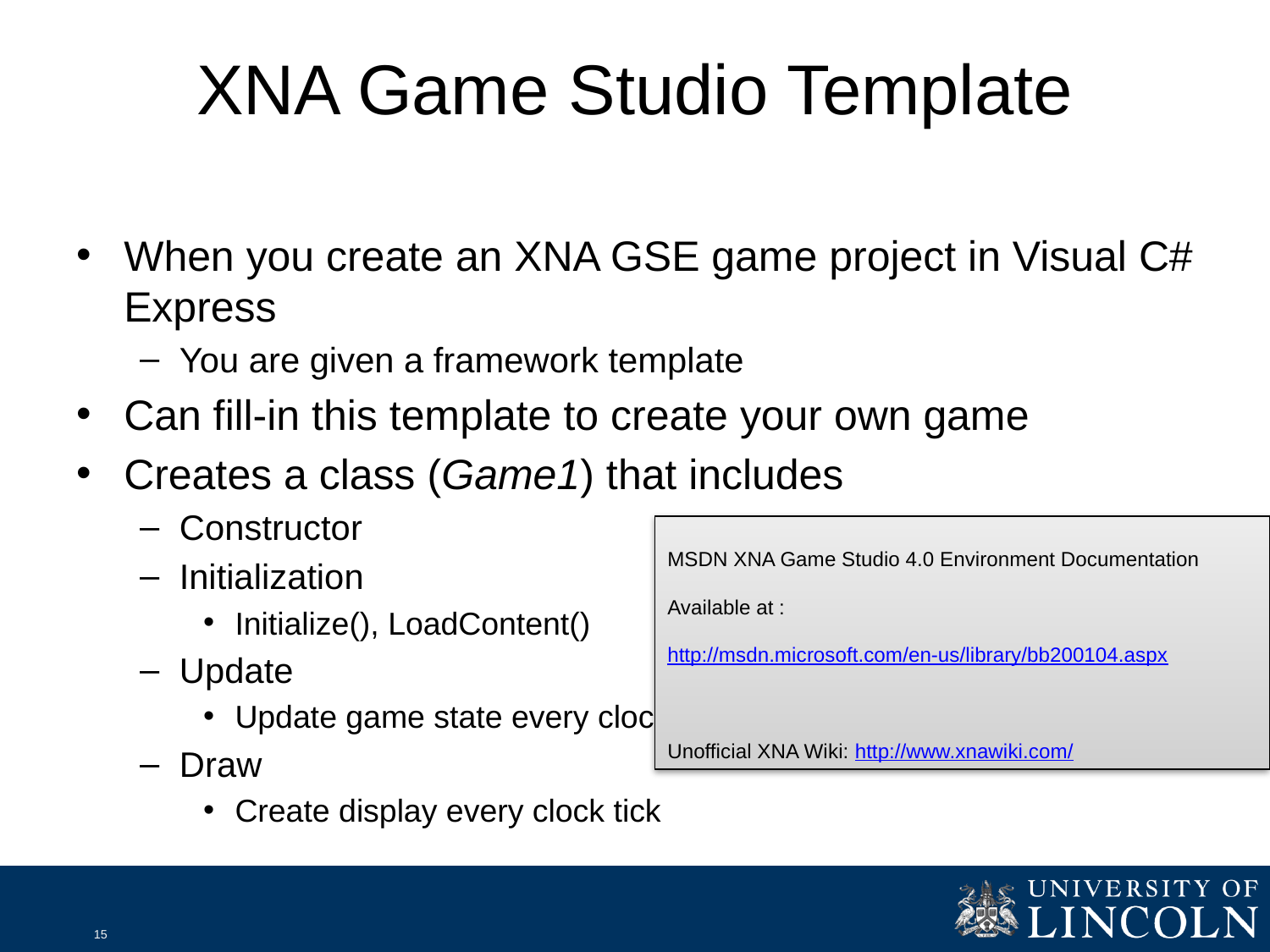

# XNA Game Studio Template
When you create an XNA GSE game project in Visual C# Express
You are given a framework template
Can fill-in this template to create your own game
Creates a class (Game1) that includes
Constructor
Initialization
Initialize(), LoadContent()
Update
Update game state every clock tick
Draw
Create display every clock tick
MSDN XNA Game Studio 4.0 Environment Documentation Available at :
http://msdn.microsoft.com/en-us/library/bb200104.aspx

Unofficial XNA Wiki: http://www.xnawiki.com/
15